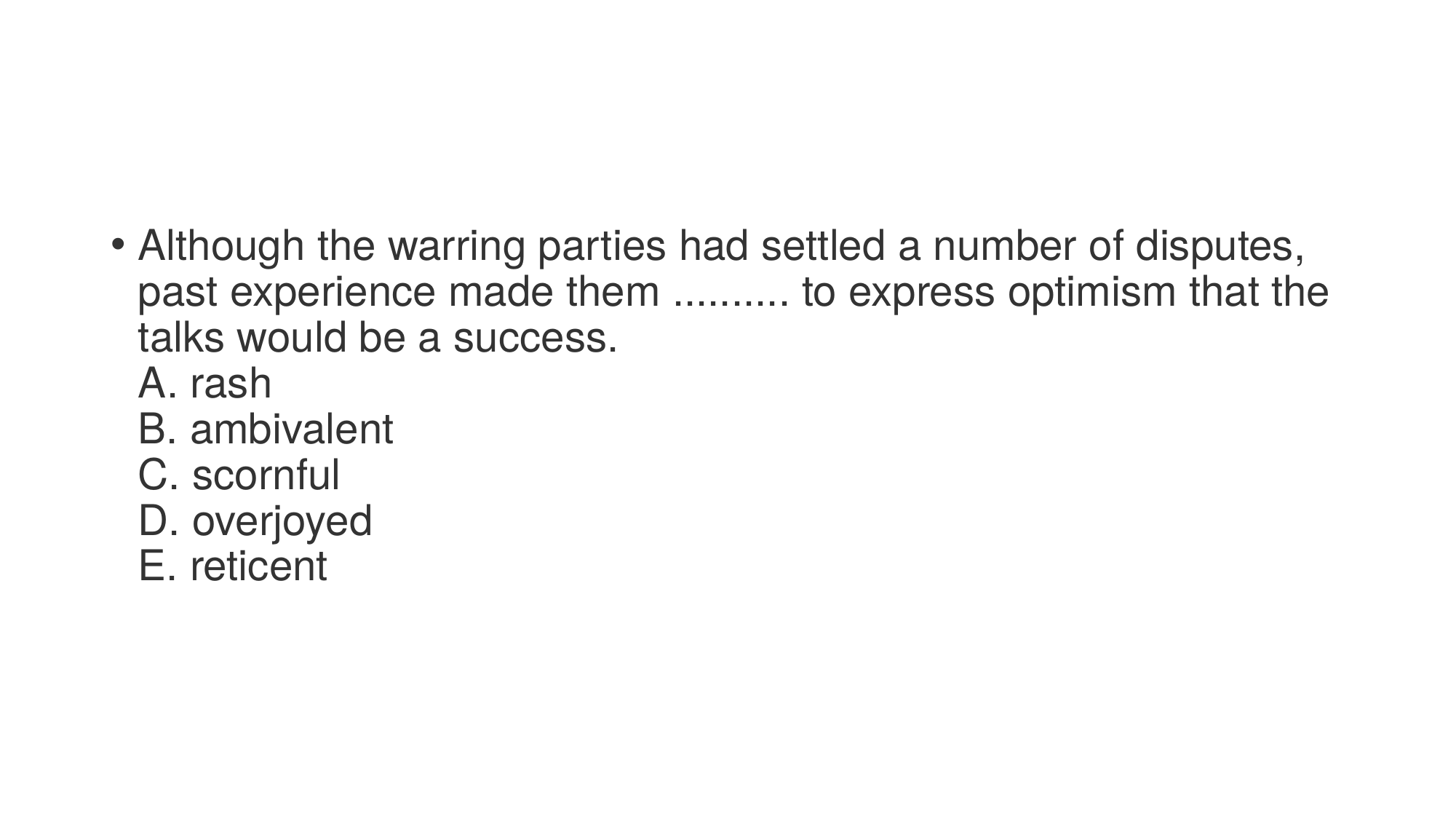

#
Although the warring parties had settled a number of disputes, past experience made them .......... to express optimism that the talks would be a success.
A. rash
B. ambivalent
C. scornful
D. overjoyed
E. reticent